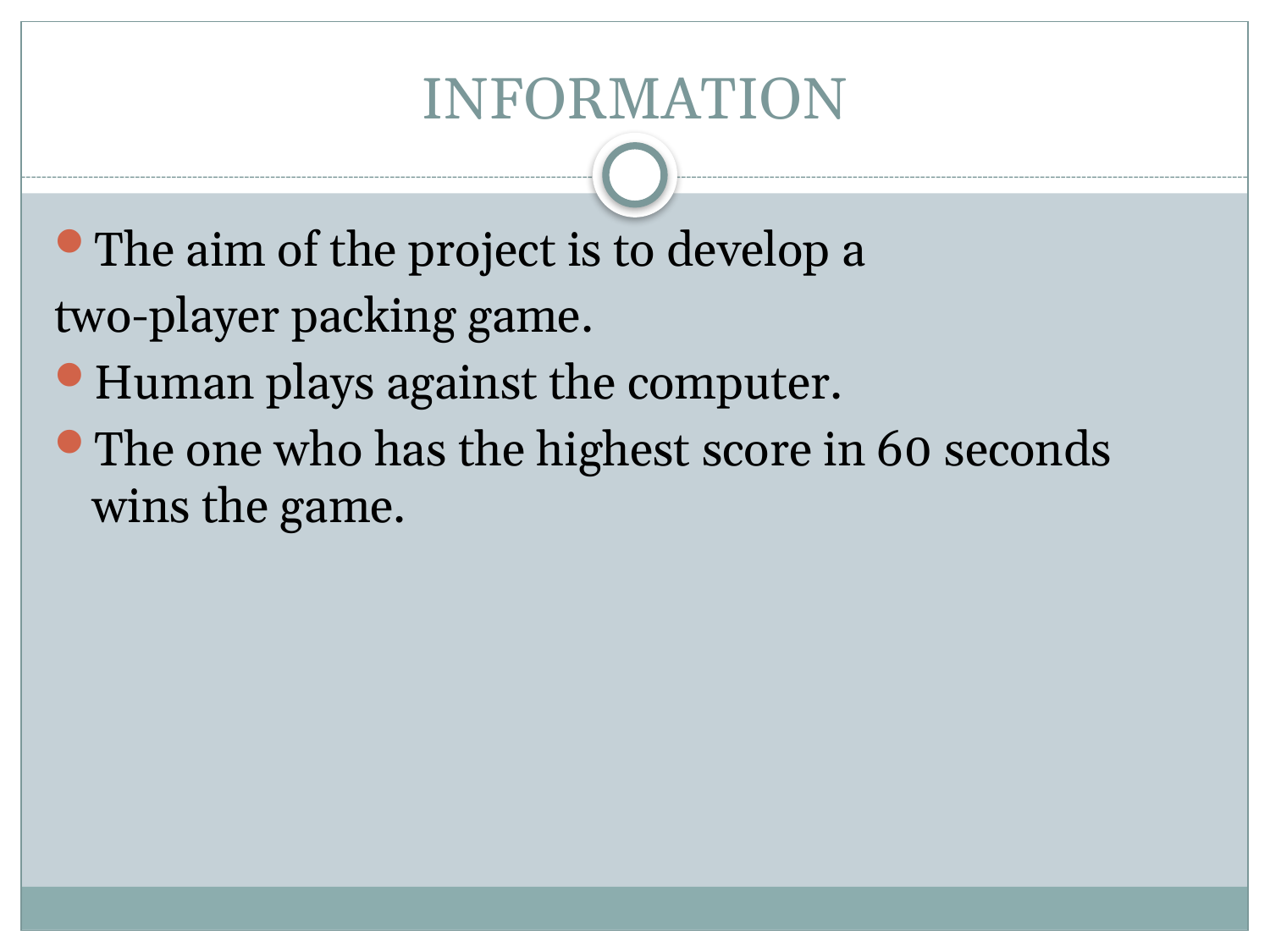

# INFORMATION
The aim of the project is to develop a
two-player packing game.
Human plays against the computer.
The one who has the highest score in 60 seconds wins the game.